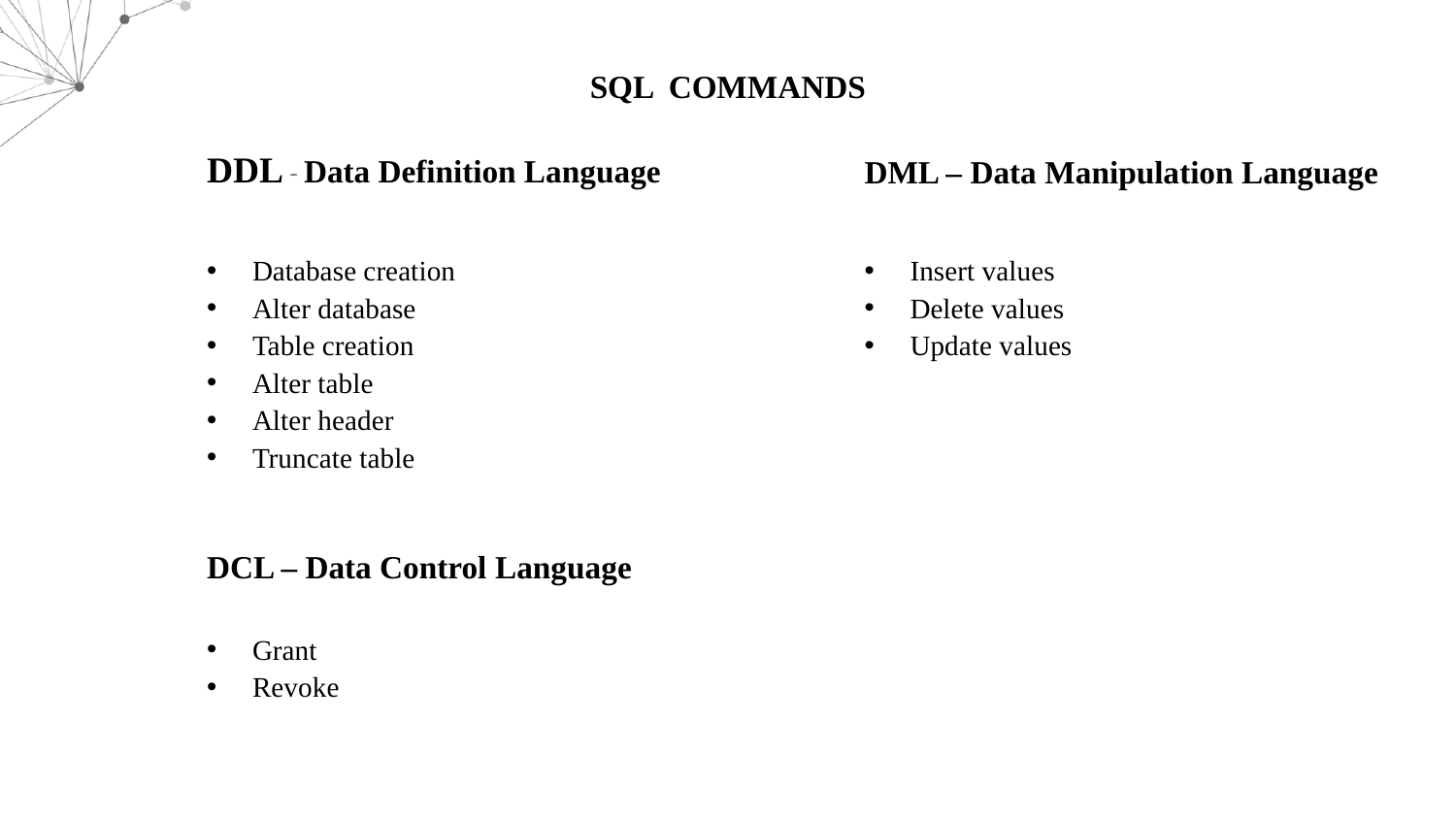

SQL  COMMANDS
DDL - Data Definition Language
DML – Data Manipulation Language
Database creation
Alter database
Table creation
Alter table
Alter header
Truncate table
Insert values
Delete values
Update values
DCL – Data Control Language
Grant
Revoke